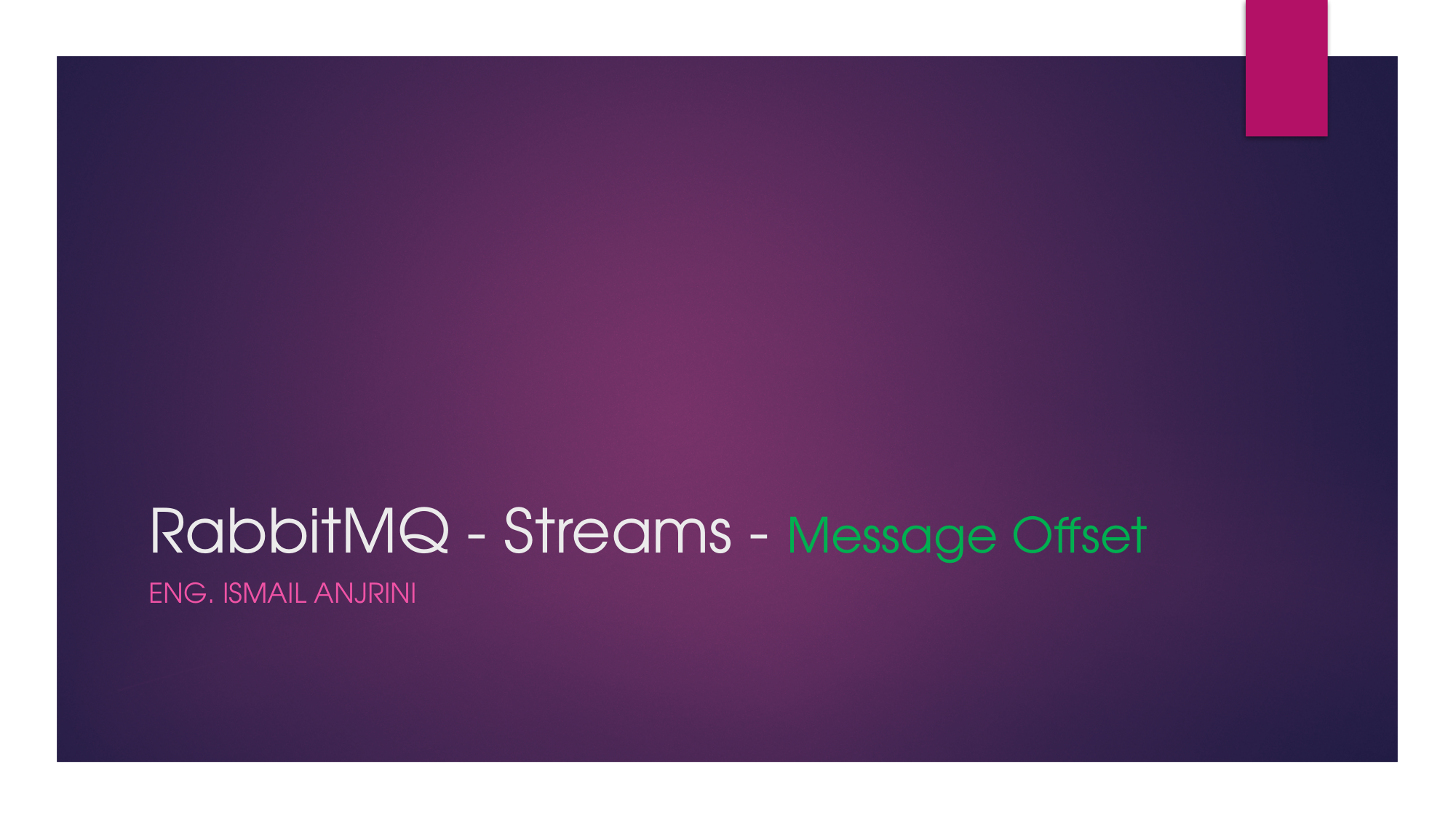

# RabbitMQ - Streams - Message Offset
Eng. Ismail Anjrini